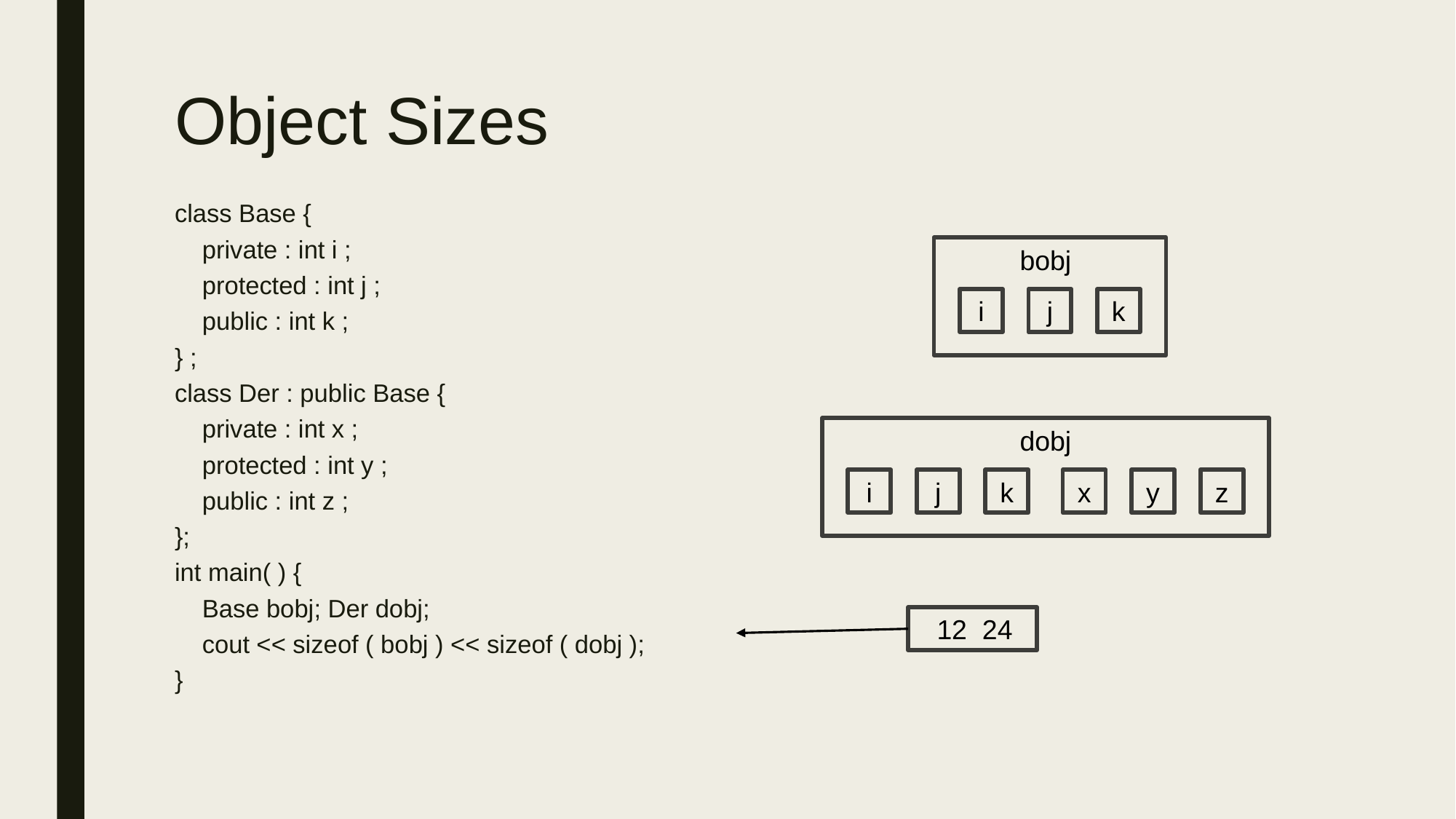

# Object Sizes
class Base {
    private : int i ;
    protected : int j ;
    public : int k ;
} ;
class Der : public Base {
    private : int x ;
    protected : int y ;
    public : int z ;
};
int main( ) {
    Base bobj; Der dobj;
    cout << sizeof ( bobj ) << sizeof ( dobj );
}

bobj

i

j

k

dobj

i

j

k

x

y

z

12  24